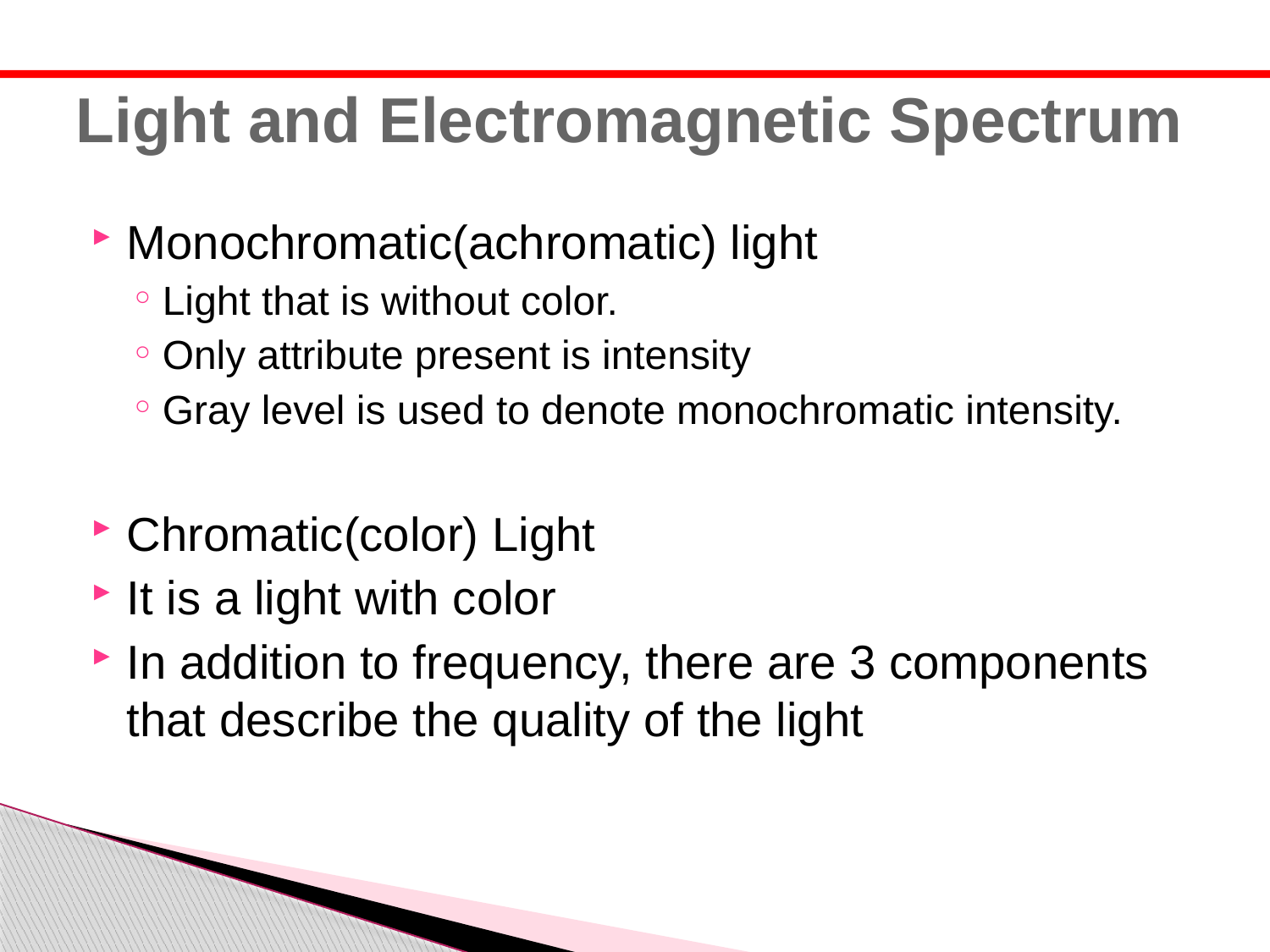

# Light and Electromagnetic Spectrum
Monochromatic(achromatic) light
Light that is without color.
Only attribute present is intensity
Gray level is used to denote monochromatic intensity.

Chromatic(color) Light
It is a light with color
In addition to frequency, there are 3 components that describe the quality of the light